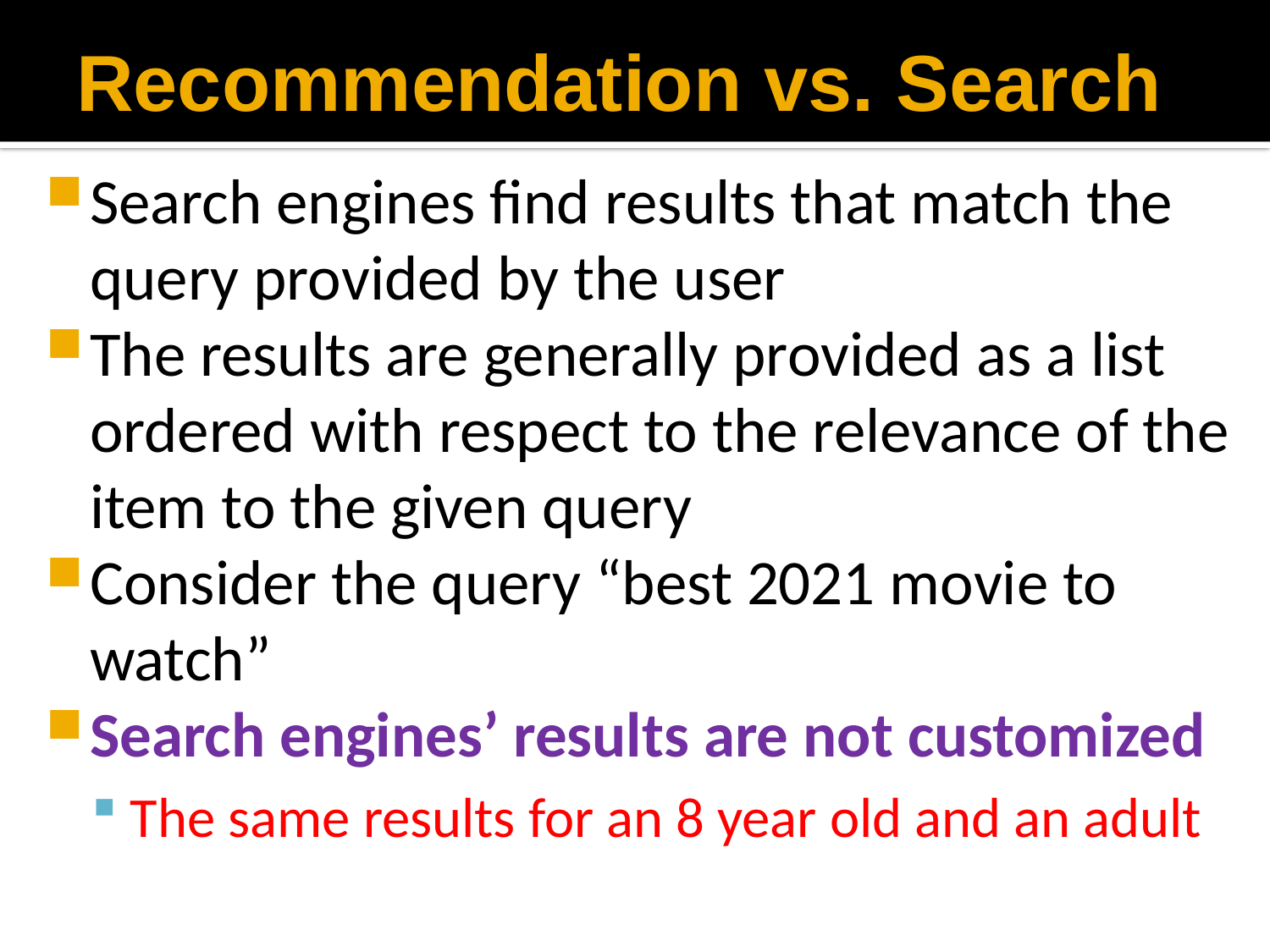

# Recommendation vs. Search
Search engines find results that match the query provided by the user
The results are generally provided as a list ordered with respect to the relevance of the item to the given query
Consider the query “best 2021 movie to watch”
Search engines’ results are not customized
The same results for an 8 year old and an adult